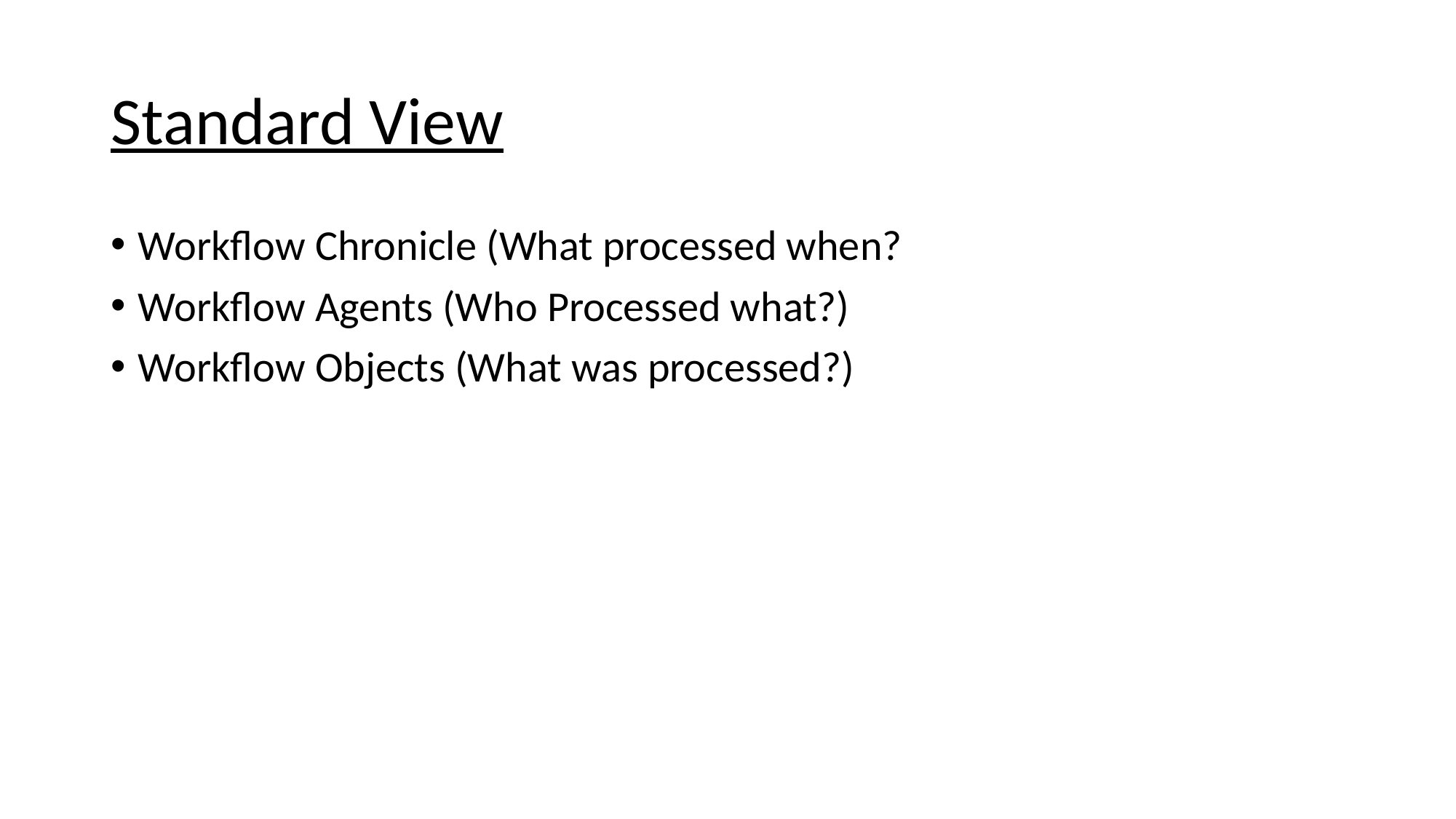

# Standard View
Workflow Chronicle (What processed when?
Workflow Agents (Who Processed what?)
Workflow Objects (What was processed?)